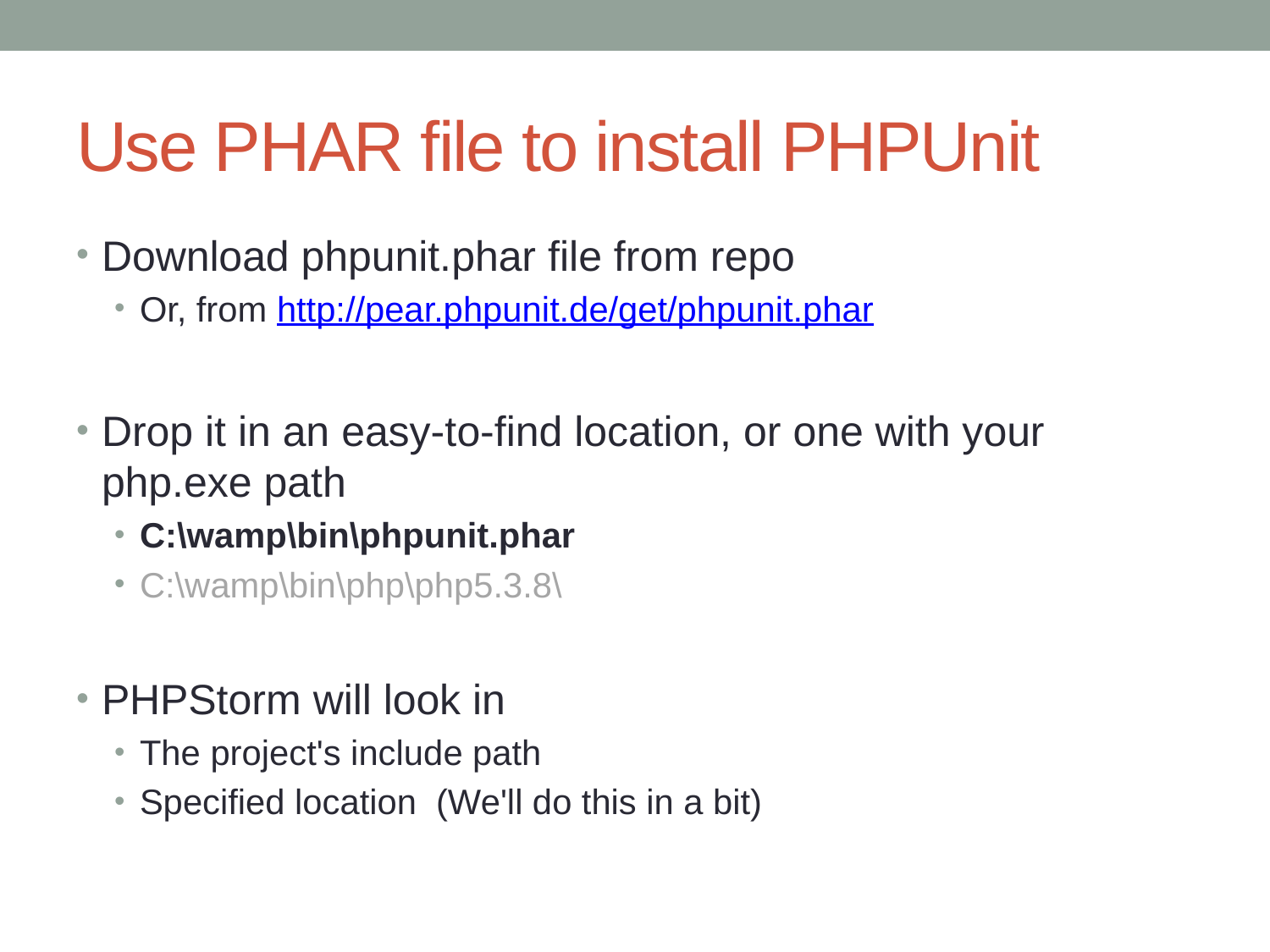

# Use PHAR file to install PHPUnit
Download phpunit.phar file from repo
Or, from http://pear.phpunit.de/get/phpunit.phar

Drop it in an easy-to-find location, or one with your php.exe path
C:\wamp\bin\phpunit.phar
C:\wamp\bin\php\php5.3.8\

PHPStorm will look in
The project's include path
Specified location  (We'll do this in a bit)